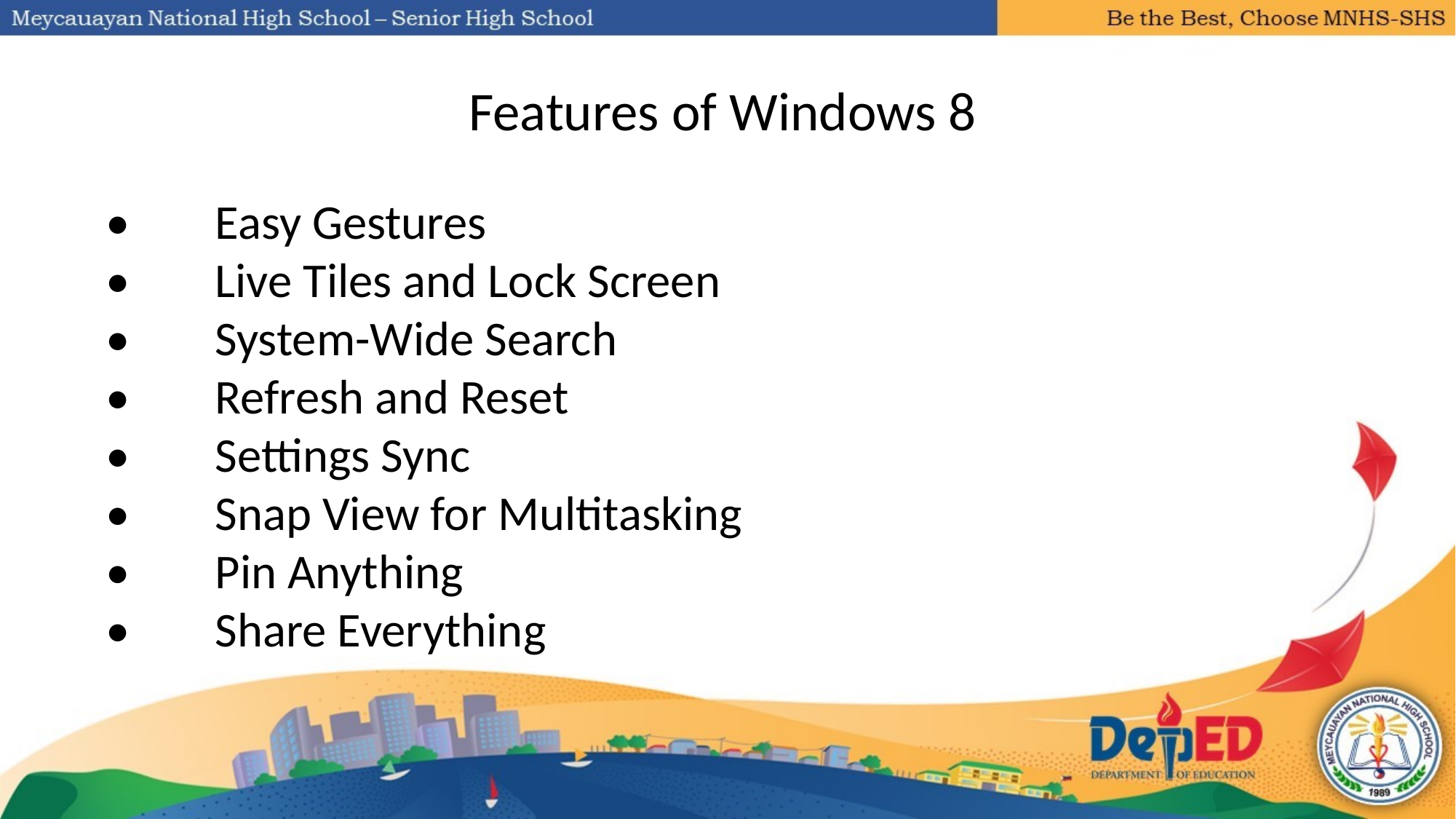

# Features of Windows 8
•	Easy Gestures
•	Live Tiles and Lock Screen
•	System-Wide Search
•	Refresh and Reset
•	Settings Sync
•	Snap View for Multitasking
•	Pin Anything
•	Share Everything